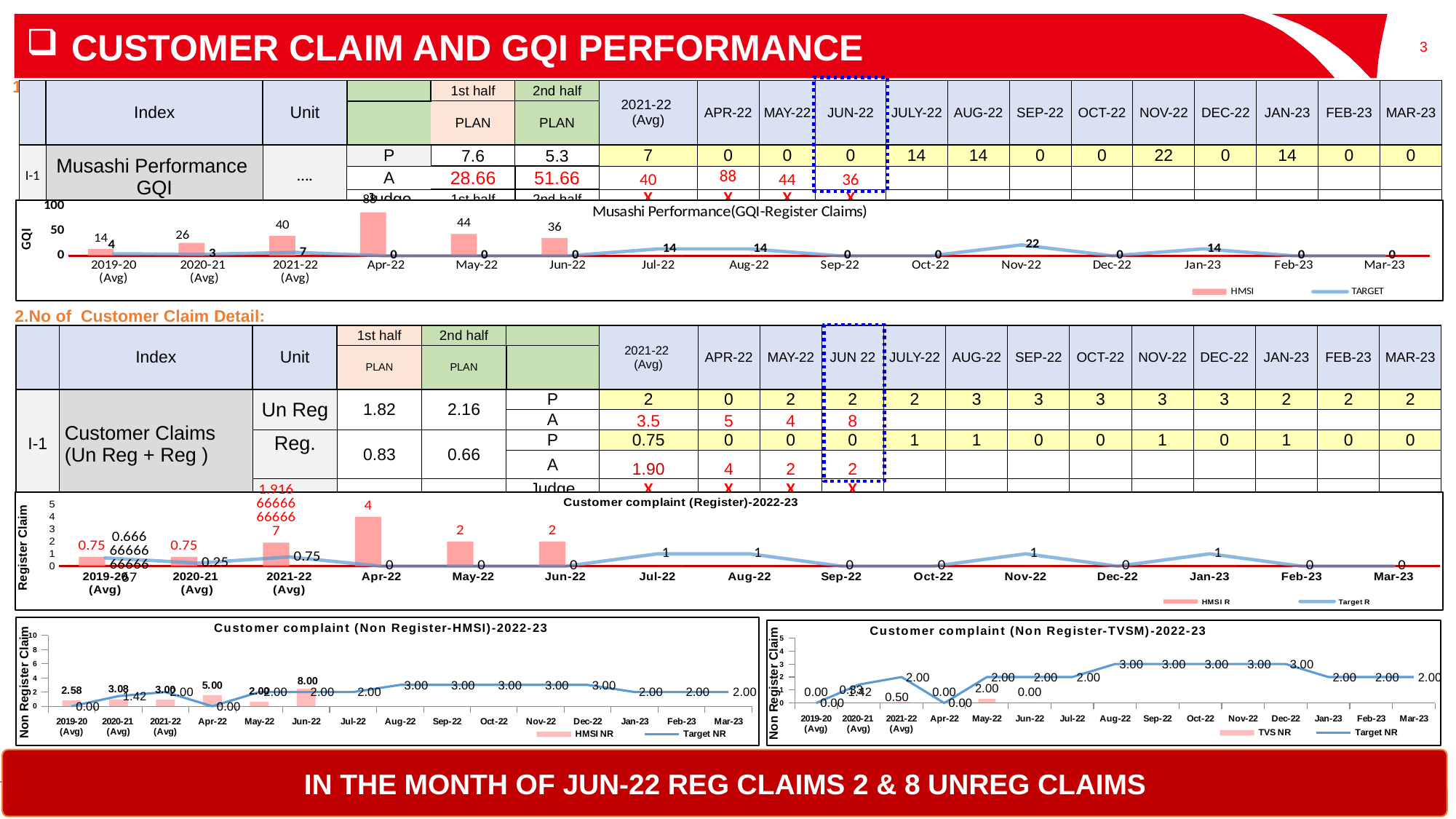

# CUSTOMER CLAIM AND GQI PERFORMANCE
3
1. Customer  GQI Detail:

|  | Index | Unit |  | 1st half | 2nd half | 2021-22 (Avg) | APR-22 | MAY-22 | JUN-22 | JULY-22 | AUG-22 | SEP-22 | OCT-22 | NOV-22 | DEC-22 | JAN-23 | FEB-23 | MAR-23 |
| --- | --- | --- | --- | --- | --- | --- | --- | --- | --- | --- | --- | --- | --- | --- | --- | --- | --- | --- |
|  |  |  |  | PLAN | PLAN |  |  |  |  |  |  |  |  |  |  |  |  |  |
| I-1 | Musashi Performance GQI | …. | P | 7.6 | 5.3 | 7 | 0 | 0 | 0 | 14 | 14 | 0 | 0 | 22 | 0 | 14 | 0 | 0 |
|  |  |  | A | 28.66 | 51.66 | 40 | 88 | 44 | 36 |  |  |  |  |  |  |  |  |  |
|  |  |  | Judge | 1st half | 2nd half | X | X | X | X |  |  |  |  |  |  |  |  |  |

[unsupported chart]

2.No of  Customer Claim Detail:

|  | Index | Unit | 1st half | 2nd half |  | 2021-22 (Avg) | APR-22 | MAY-22 | JUN 22 | JULY-22 | AUG-22 | SEP-22 | OCT-22 | NOV-22 | DEC-22 | JAN-23 | FEB-23 | MAR-23 |
| --- | --- | --- | --- | --- | --- | --- | --- | --- | --- | --- | --- | --- | --- | --- | --- | --- | --- | --- |
|  |  |  | PLAN | PLAN |  |  |  |  |  |  |  |  |  |  |  |  |  |  |
| I-1 | Customer Claims (Un Reg + Reg ) | Un Reg | 1.82 | 2.16 | P | 2 | 0 | 2 | 2 | 2 | 3 | 3 | 3 | 3 | 3 | 2 | 2 | 2 |
|  |  |  |  |  | A | 3.5 | 5 | 4 | 8 |  |  |  |  |  |  |  |  |  |
|  |  | Reg. | 0.83 | 0.66 | P | 0.75 | 0 | 0 | 0 | 1 | 1 | 0 | 0 | 1 | 0 | 1 | 0 | 0 |
|  |  |  |  |  | A | 1.90 | 4 | 2 | 2 |  |  |  |  |  |  |  |  |  |
|  |  |  |  |  | Judge | X | X | X | X |  |  |  |  |  |  |  |  |  |

### Chart: Customer complaint (Register)-2022-23

| Category | HMSI R | TVS R | Target R |
|---|---|---|---|
| 2019-20
(Avg) | 0.75 | 0.0 | 0.6666666666666666 |
| 2020-21
(Avg) | 0.75 | 0.0 | 0.25 |
| 2021-22
(Avg) | 1.9166666666666667 | 0.0 | 0.75 |
| Apr-22 | 4.0 | 0.0 | 0.0 |
| May-22 | 2.0 | 0.0 | 0.0 |
| Jun-22 | 2.0 | 0.0 | 0.0 |
| Jul-22 | None | 0.0 | 1.0 |
| Aug-22 | None | 0.0 | 1.0 |
| Sep-22 | None | 0.0 | 0.0 |
| Oct-22 | None | 0.0 | 0.0 |
| Nov-22 | None | 0.0 | 1.0 |
| Dec-22 | None | 0.0 | 0.0 |
| Jan-23 | None | 0.0 | 1.0 |
| Feb-23 | None | 0.0 | 0.0 |
| Mar-23 | None | 0.0 | 0.0 |
Register Claim

### Chart: Customer complaint (Non Register-HMSI)-2022-23

| Category | HMSI NR | Target NR |
|---|---|---|
| 2019-20
(Avg) | 2.5833333333333335 | 0.0 |
| 2020-21
(Avg) | 3.0833333333333335 | 1.4166666666666667 |
| 2021-22
(Avg) | 3.0 | 2.0 |
| Apr-22 | 5.0 | 0.0 |
| May-22 | 2.0 | 2.0 |
| Jun-22 | 8.0 | 2.0 |
| Jul-22 | None | 2.0 |
| Aug-22 | None | 3.0 |
| Sep-22 | None | 3.0 |
| Oct-22 | None | 3.0 |
| Nov-22 | None | 3.0 |
| Dec-22 | None | 3.0 |
| Jan-23 | None | 2.0 |
| Feb-23 | None | 2.0 |
| Mar-23 | None | 2.0 |

### Chart: Customer complaint (Non Register-TVSM)-2022-23

| Category | TVS NR | Target NR |
|---|---|---|
| 2019-20
(Avg) | 0.0 | 0.0 |
| 2020-21
(Avg) | 0.3333333333333333 | 1.4166666666666667 |
| 2021-22
(Avg) | 0.5 | 2.0 |
| Apr-22 | 0.0 | 0.0 |
| May-22 | 2.0 | 2.0 |
| Jun-22 | 0.0 | 2.0 |
| Jul-22 | None | 2.0 |
| Aug-22 | None | 3.0 |
| Sep-22 | None | 3.0 |
| Oct-22 | None | 3.0 |
| Nov-22 | None | 3.0 |
| Dec-22 | None | 3.0 |
| Jan-23 | None | 2.0 |
| Feb-23 | None | 2.0 |
| Mar-23 | None | 2.0 |
Non Register Claim
Non Register Claim
IN THE MONTH OF JUN-22 REG CLAIMS 2 & 8 UNREG CLAIMS